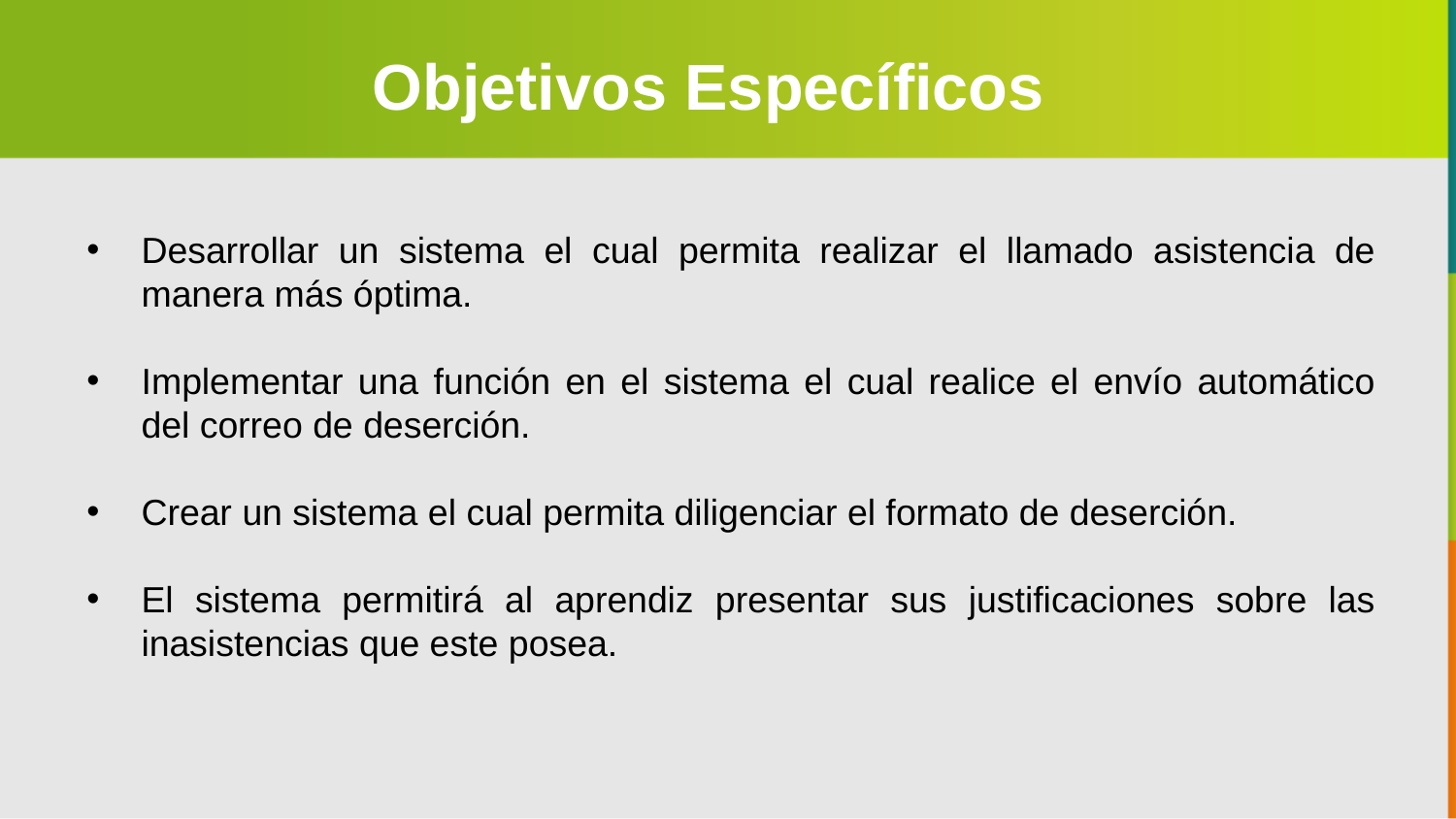

Objetivos Específicos
Desarrollar un sistema el cual permita realizar el llamado asistencia de manera más óptima.

Implementar una función en el sistema el cual realice el envío automático del correo de deserción.

Crear un sistema el cual permita diligenciar el formato de deserción.

El sistema permitirá al aprendiz presentar sus justificaciones sobre las inasistencias que este posea.